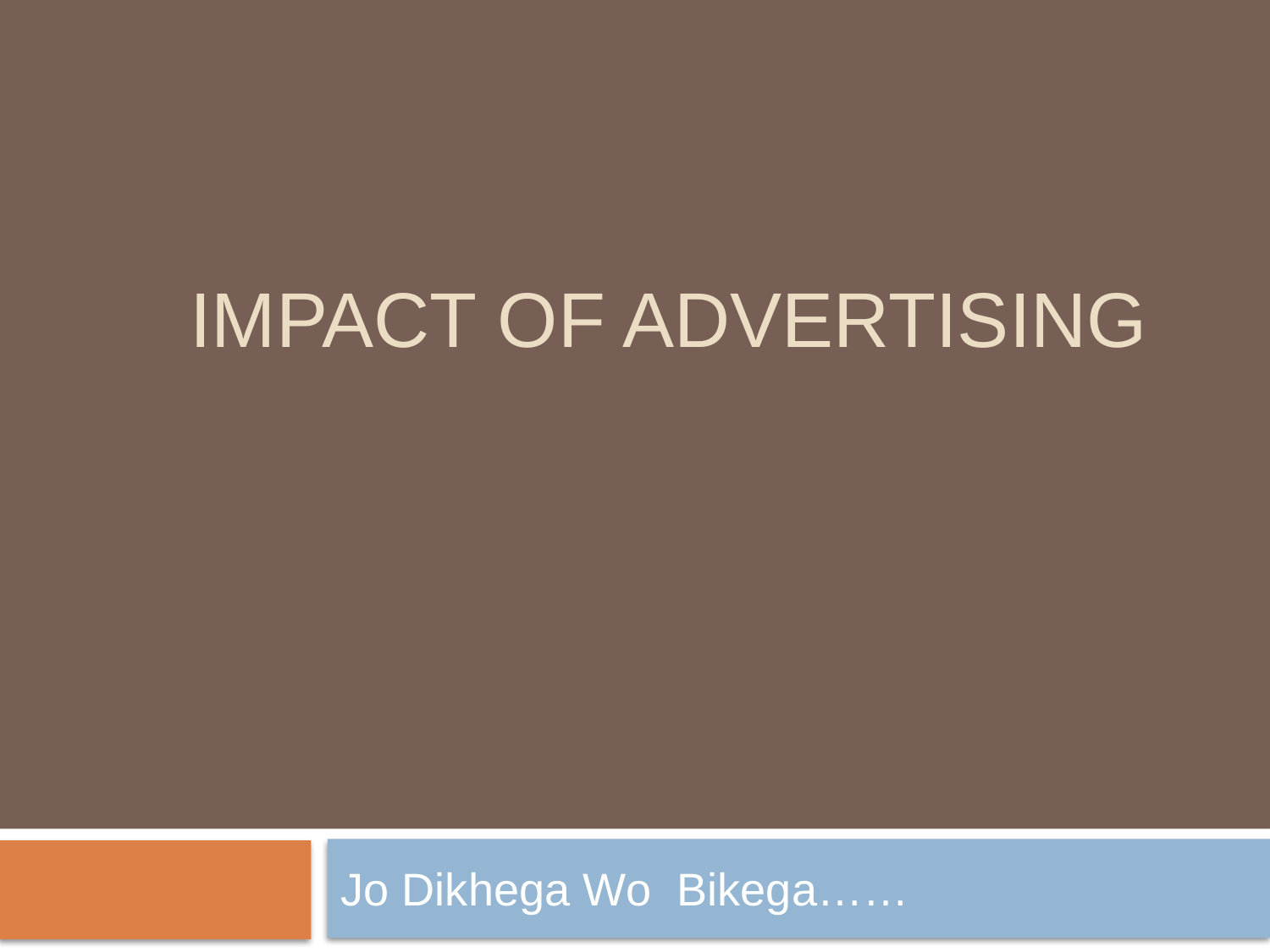

# Impact Of Advertising
Jo Dikhega Wo  Bikega……